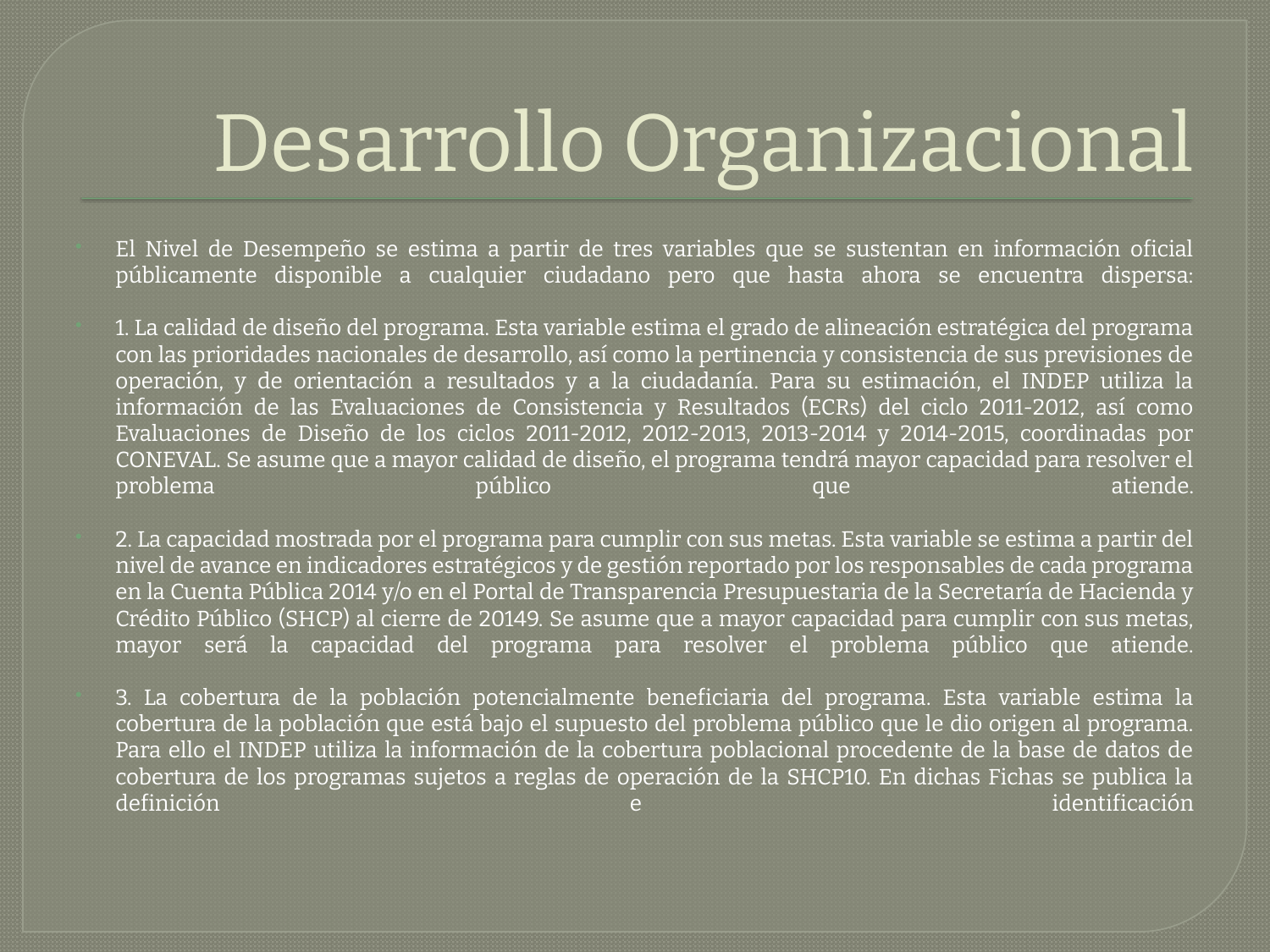

# Desarrollo Organizacional
El Nivel de Desempeño se estima a partir de tres variables que se sustentan en información oficial públicamente disponible a cualquier ciudadano pero que hasta ahora se encuentra dispersa:
1. La calidad de diseño del programa. Esta variable estima el grado de alineación estratégica del programa con las prioridades nacionales de desarrollo, así como la pertinencia y consistencia de sus previsiones de operación, y de orientación a resultados y a la ciudadanía. Para su estimación, el INDEP utiliza la información de las Evaluaciones de Consistencia y Resultados (ECRs) del ciclo 2011-2012, así como Evaluaciones de Diseño de los ciclos 2011-2012, 2012-2013, 2013-2014 y 2014-2015, coordinadas por CONEVAL. Se asume que a mayor calidad de diseño, el programa tendrá mayor capacidad para resolver el problema público que atiende.
2. La capacidad mostrada por el programa para cumplir con sus metas. Esta variable se estima a partir del nivel de avance en indicadores estratégicos y de gestión reportado por los responsables de cada programa en la Cuenta Pública 2014 y/o en el Portal de Transparencia Presupuestaria de la Secretaría de Hacienda y Crédito Público (SHCP) al cierre de 20149. Se asume que a mayor capacidad para cumplir con sus metas, mayor será la capacidad del programa para resolver el problema público que atiende.
3. La cobertura de la población potencialmente beneficiaria del programa. Esta variable estima la cobertura de la población que está bajo el supuesto del problema público que le dio origen al programa. Para ello el INDEP utiliza la información de la cobertura poblacional procedente de la base de datos de cobertura de los programas sujetos a reglas de operación de la SHCP10. En dichas Fichas se publica la definición e identificación